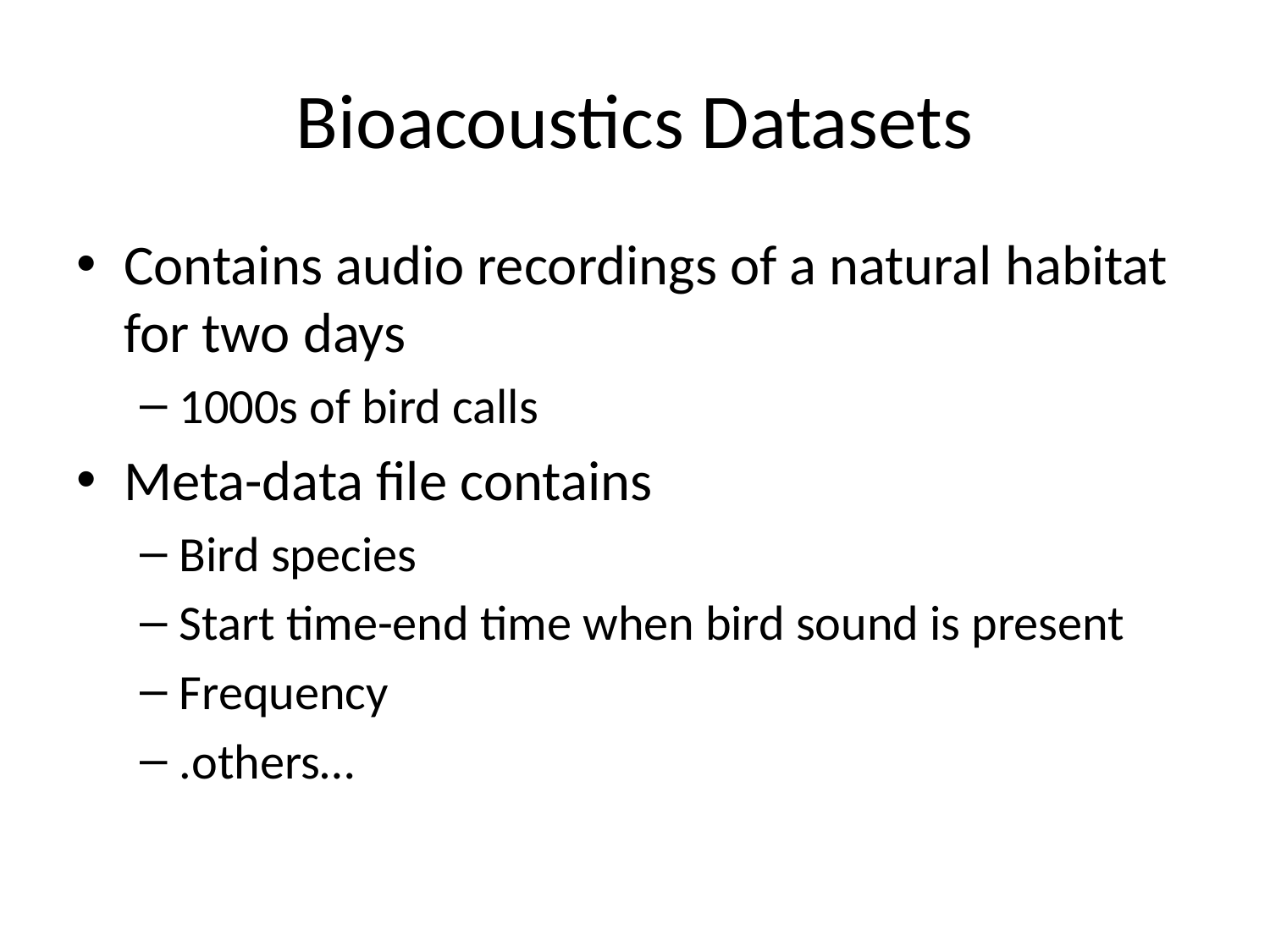

# Bioacoustics Datasets
Contains audio recordings of a natural habitat for two days
1000s of bird calls
Meta-data file contains
Bird species
Start time-end time when bird sound is present
Frequency
.others…